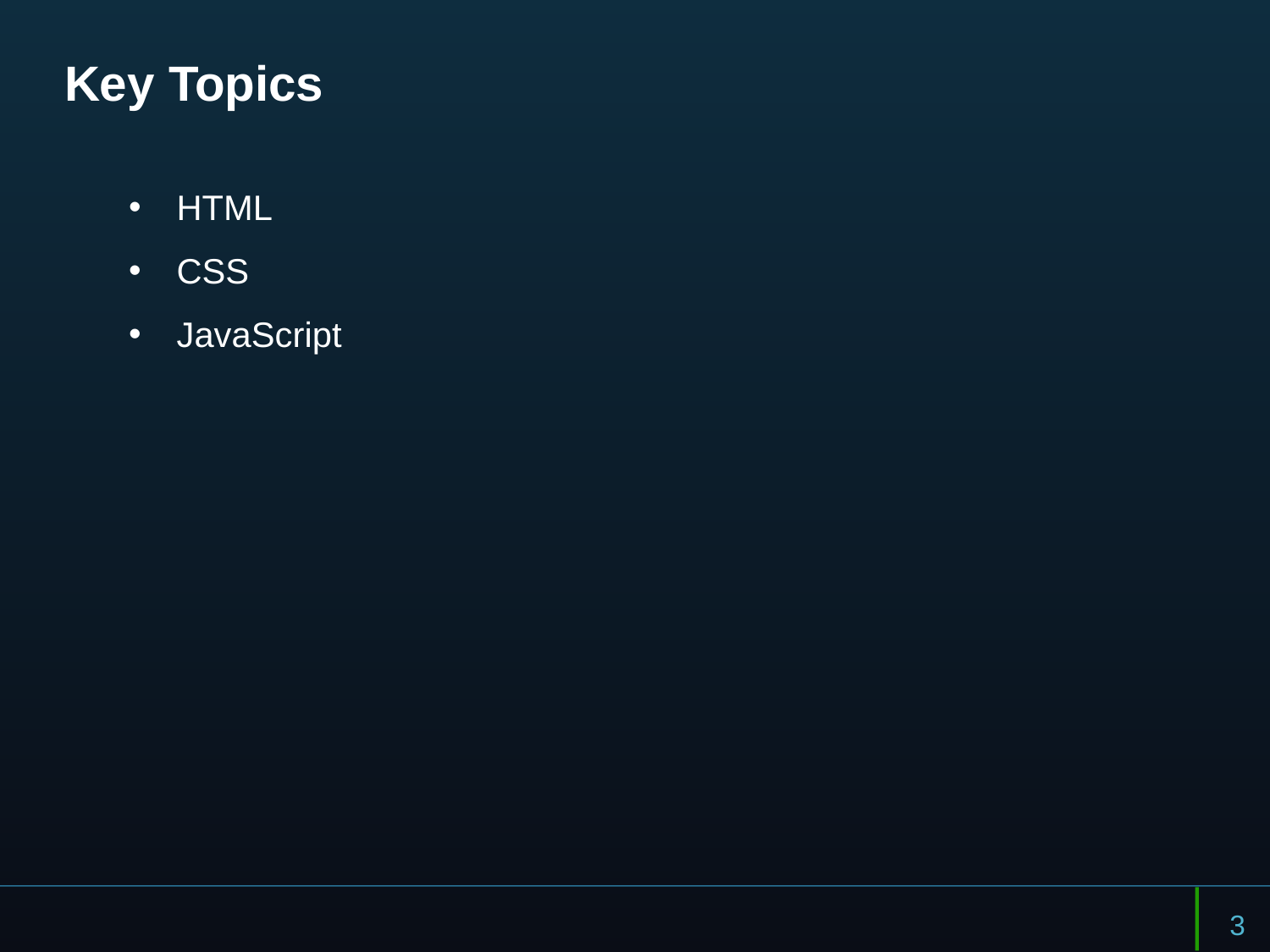

# Key Topics

HTML
CSS
JavaScript
3